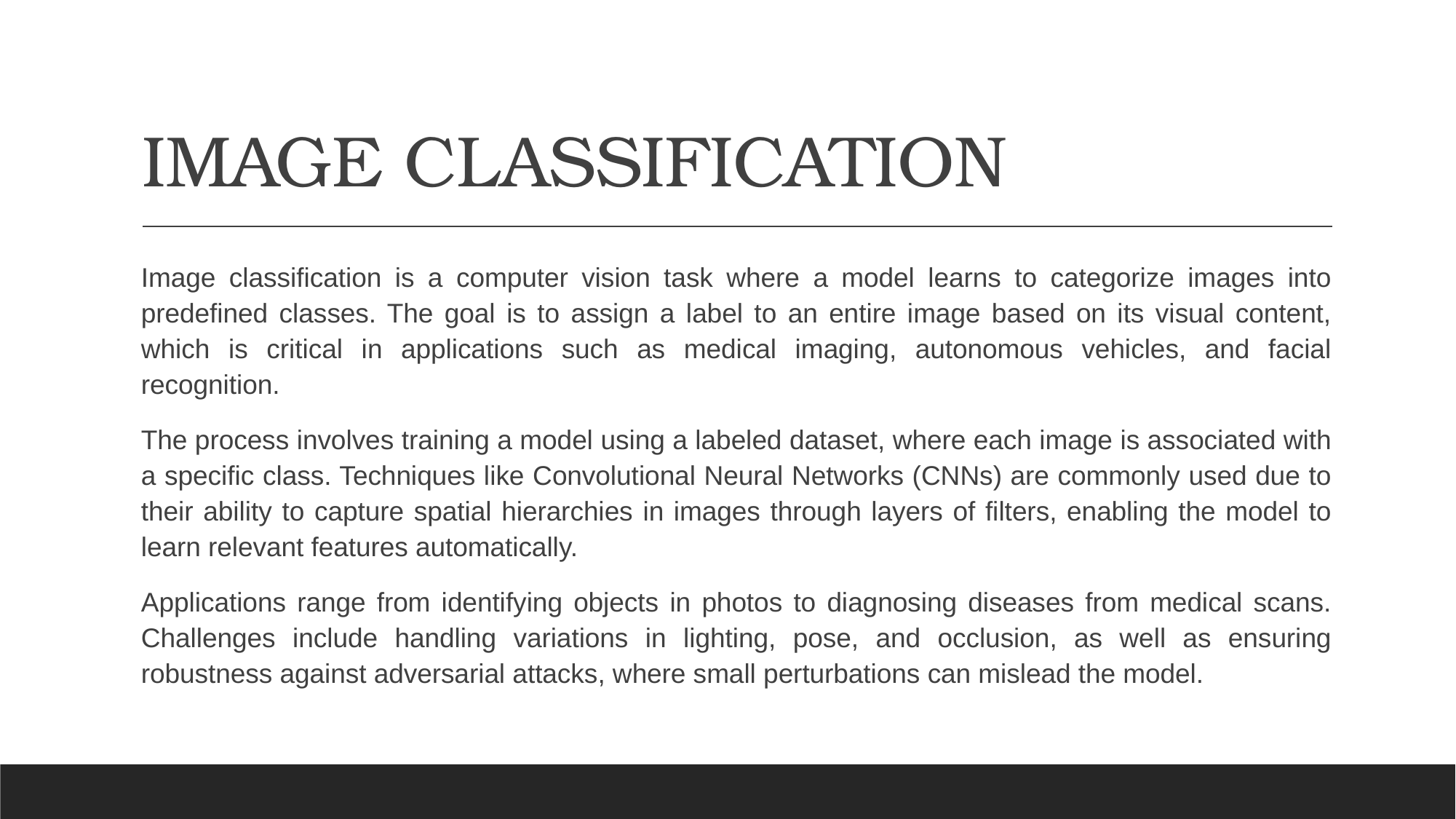

# IMAGE CLASSIFICATION
Image classification is a computer vision task where a model learns to categorize images into predefined classes. The goal is to assign a label to an entire image based on its visual content, which is critical in applications such as medical imaging, autonomous vehicles, and facial recognition.
The process involves training a model using a labeled dataset, where each image is associated with a specific class. Techniques like Convolutional Neural Networks (CNNs) are commonly used due to their ability to capture spatial hierarchies in images through layers of filters, enabling the model to learn relevant features automatically.
Applications range from identifying objects in photos to diagnosing diseases from medical scans. Challenges include handling variations in lighting, pose, and occlusion, as well as ensuring robustness against adversarial attacks, where small perturbations can mislead the model.